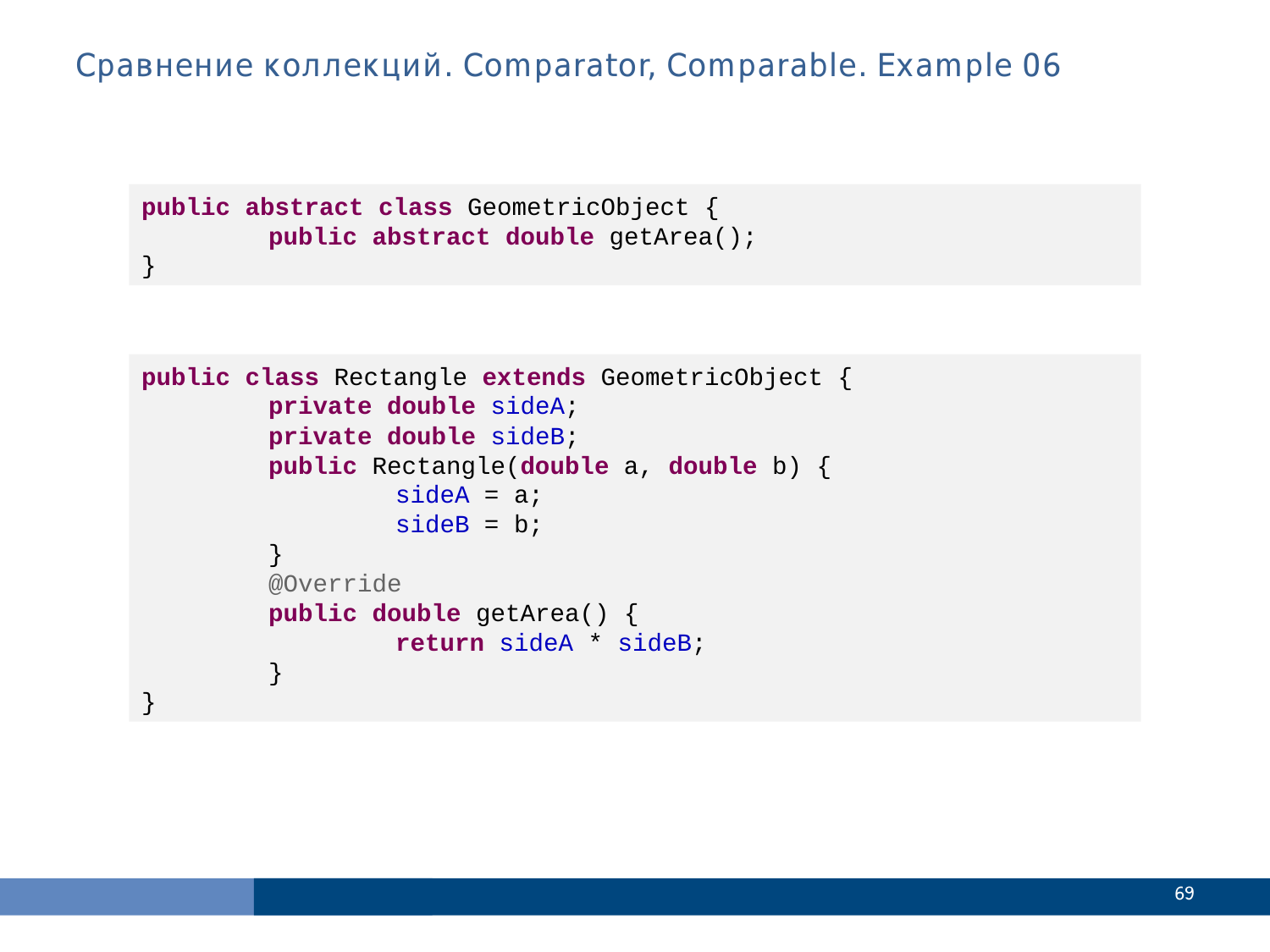

Сравнение коллекций. Comparator, Comparable. Example 06
public abstract class GeometricObject {
	public abstract double getArea();
}
public class Rectangle extends GeometricObject {
	private double sideA;
	private double sideB;
	public Rectangle(double a, double b) {
		sideA = a;
		sideB = b;
	}
	@Override
	public double getArea() {
		return sideA * sideB;
	}
}
69